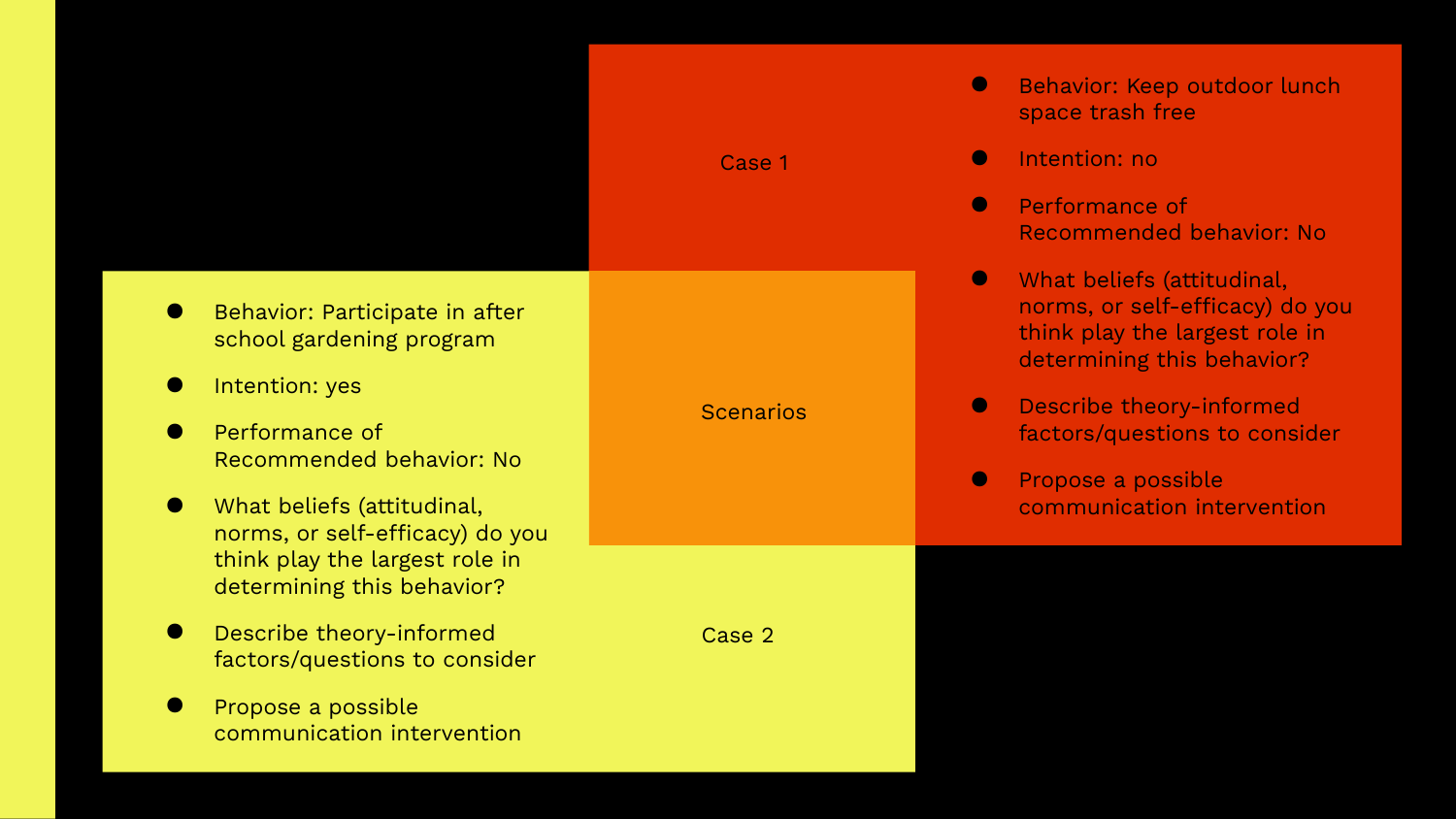

Case 1
Behavior: Keep outdoor lunch space trash free
Intention: no
Performance of Recommended behavior: No
What beliefs (attitudinal, norms, or self-efficacy) do you think play the largest role in determining this behavior?
Describe theory-informed factors/questions to consider
Propose a possible communication intervention
Scenarios
Behavior: Participate in after school gardening program
Intention: yes
Performance of Recommended behavior: No
What beliefs (attitudinal, norms, or self-efficacy) do you think play the largest role in determining this behavior?
Describe theory-informed factors/questions to consider
Propose a possible communication intervention
Case 2